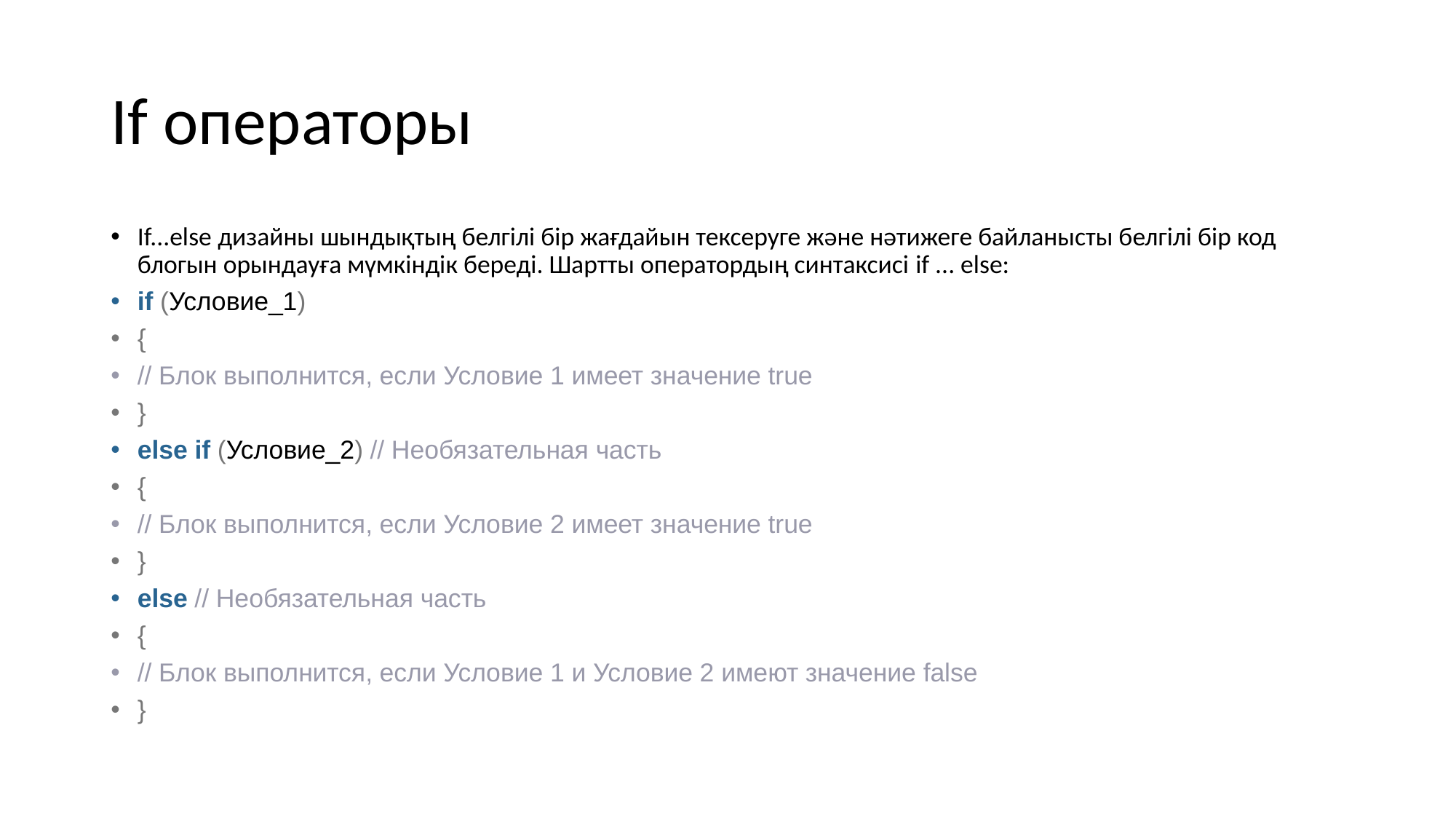

# If операторы
If...else дизайны шындықтың белгілі бір жағдайын тексеруге және нәтижеге байланысты белгілі бір код блогын орындауға мүмкіндік береді. Шартты оператордың синтаксисі if ... else:
if (Условие_1)
{
// Блок выполнится, если Условие 1 имеет значение true
}
else if (Условие_2) // Необязательная часть
{
// Блок выполнится, если Условие 2 имеет значение true
}
else // Необязательная часть
{
// Блок выполнится, если Условие 1 и Условие 2 имеют значение false
}